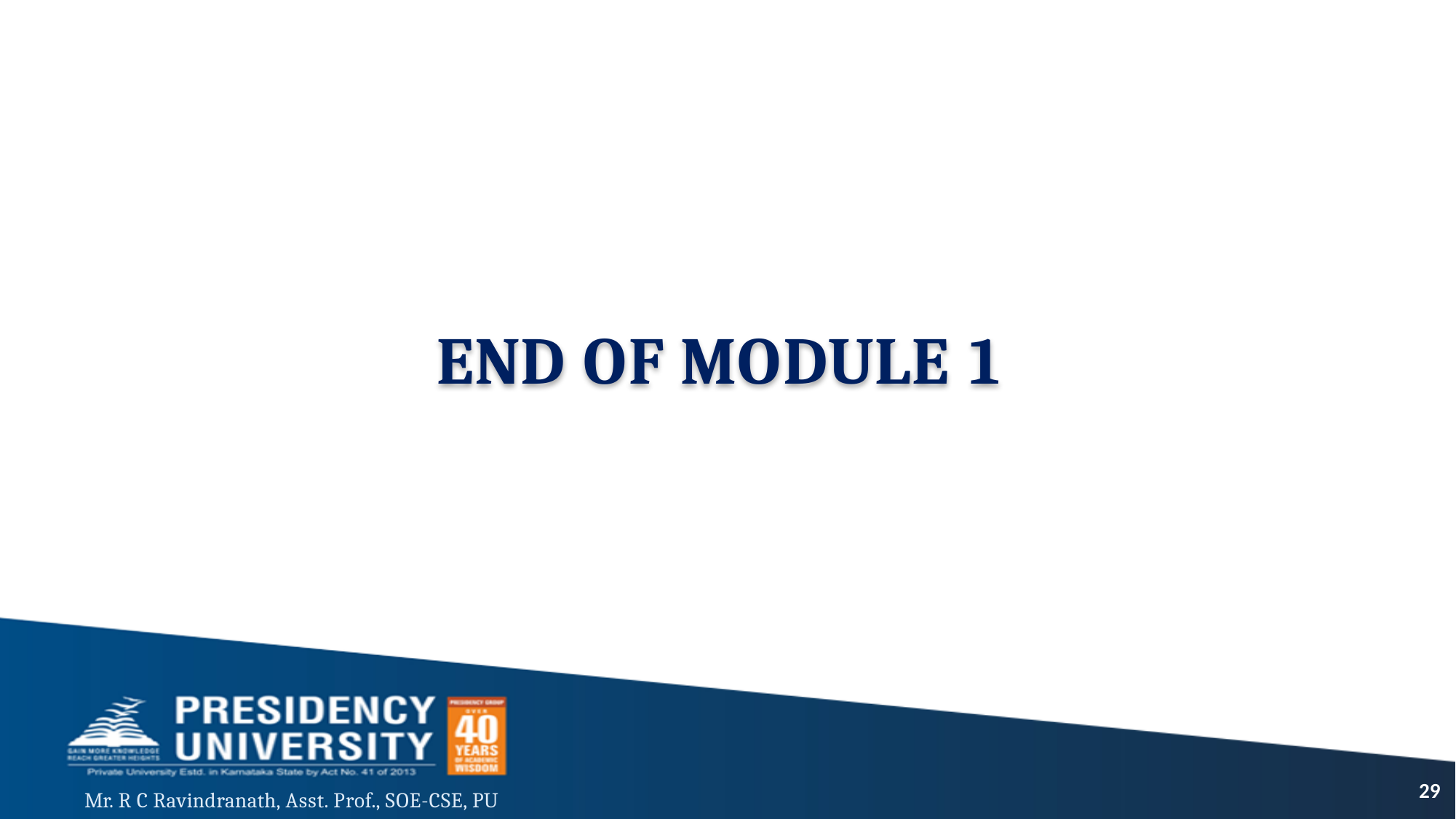

END OF MODULE 1
29
Mr. R C Ravindranath, Asst. Prof., SOE-CSE, PU